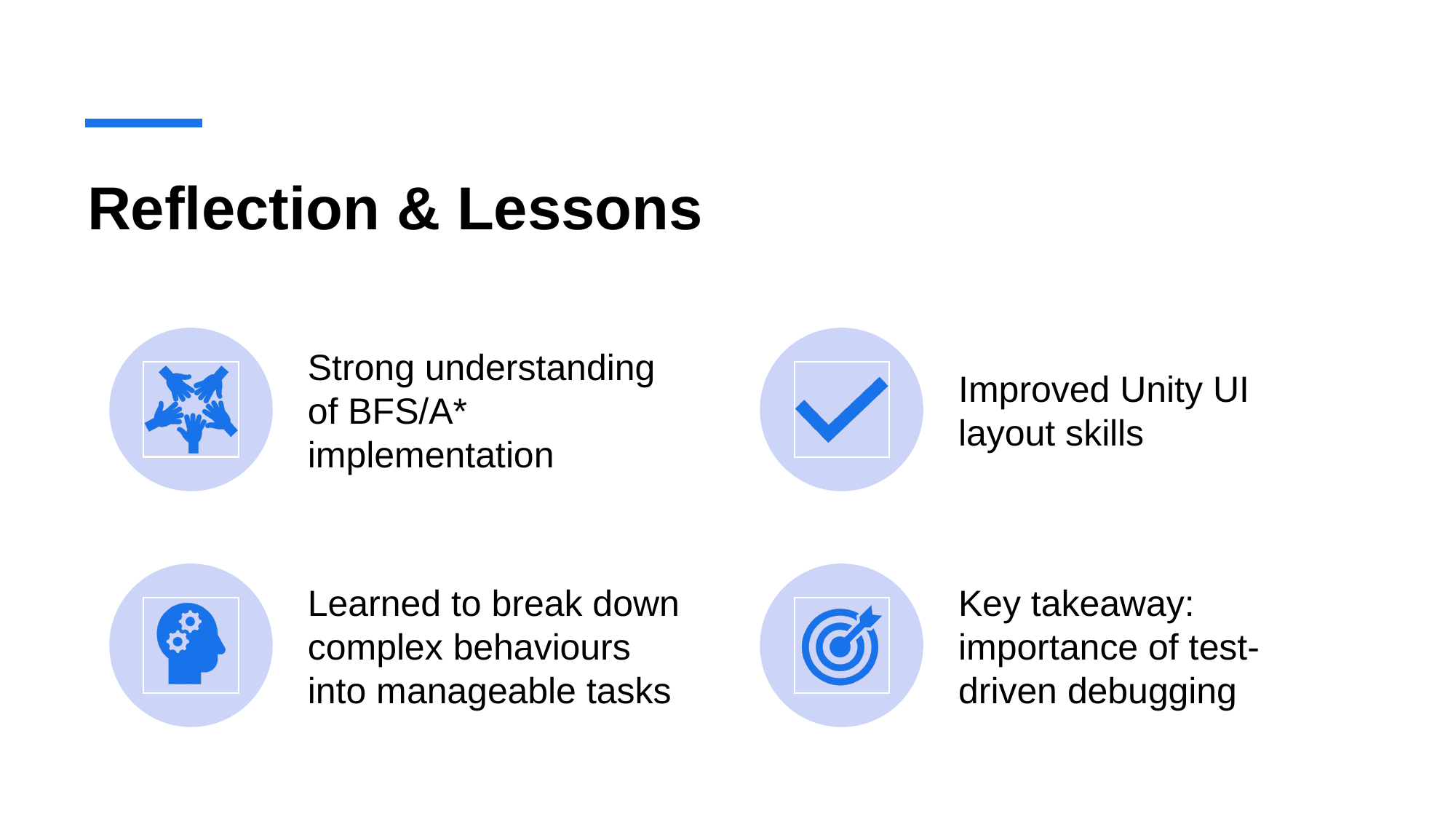

# Reflection & Lessons
Strong understanding of BFS/A* implementation
Improved Unity UI layout skills
Learned to break down complex behaviours into manageable tasks
Key takeaway: importance of test-driven debugging